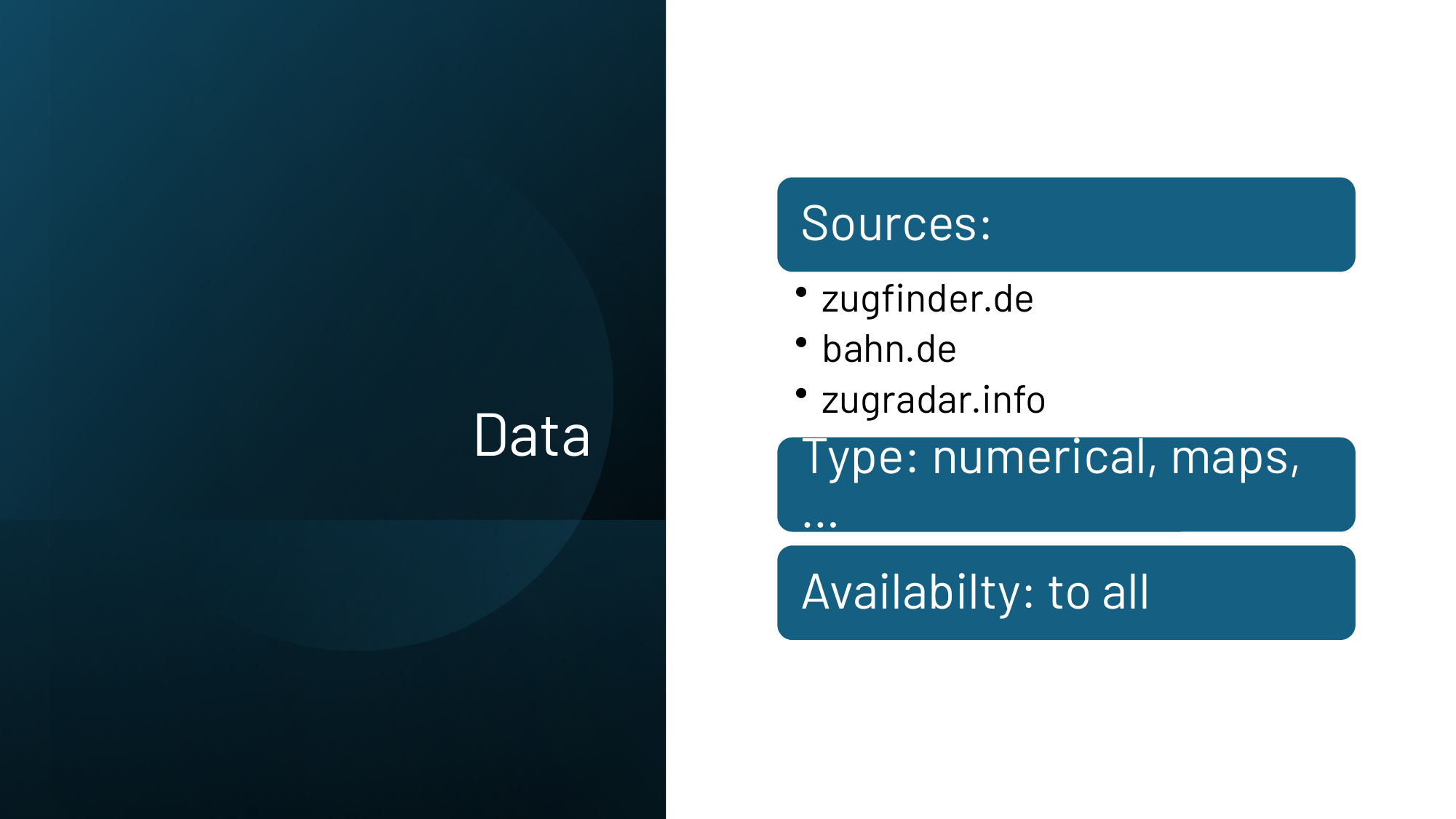

# Data

Sources:
zugfinder.de
bahn.de
zugradar.info
Type: numerical, maps, …
Availabilty: to all